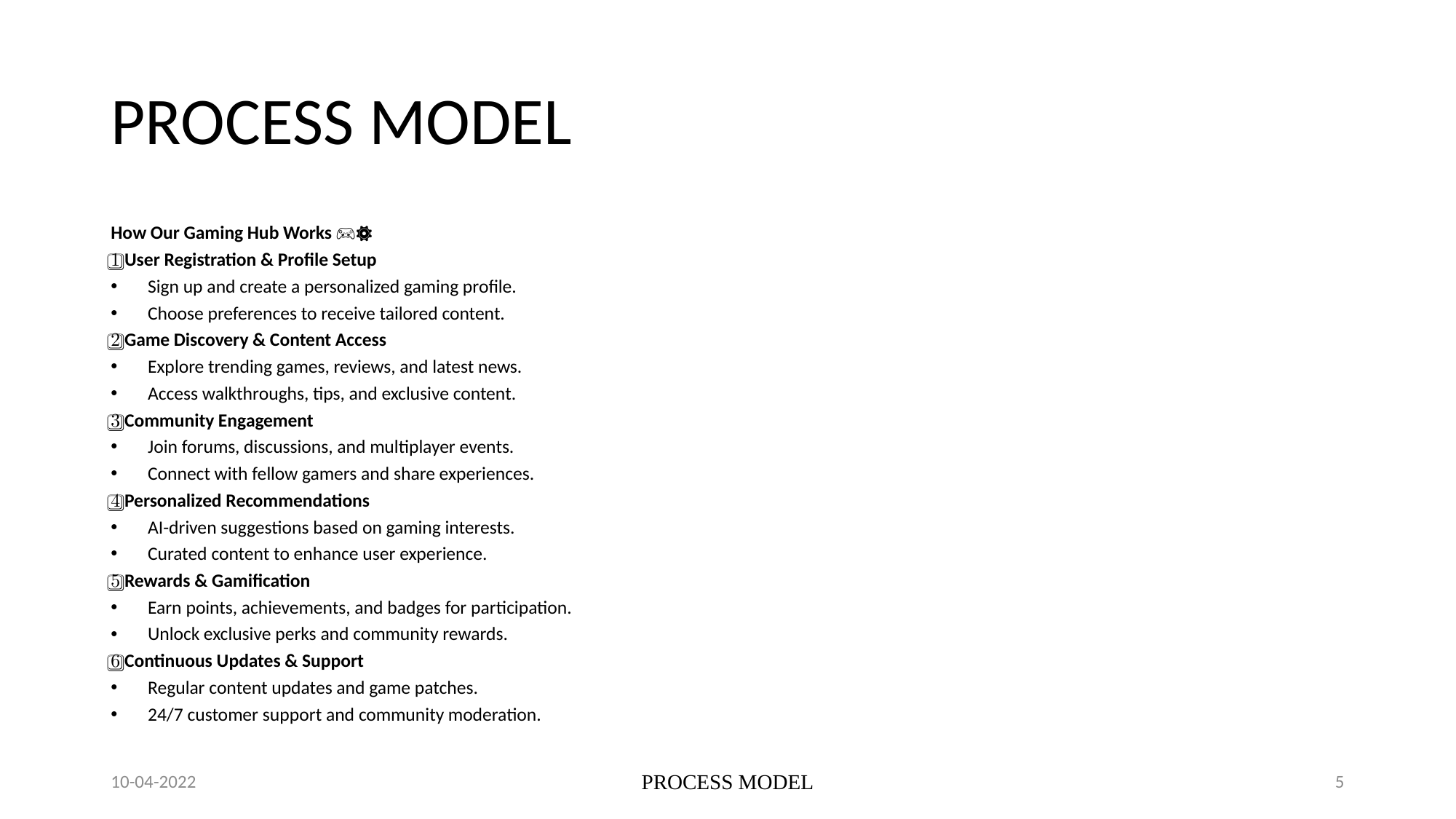

# PROCESS MODEL
How Our Gaming Hub Works 🎮⚙️
1️⃣ User Registration & Profile Setup
Sign up and create a personalized gaming profile.
Choose preferences to receive tailored content.
2️⃣ Game Discovery & Content Access
Explore trending games, reviews, and latest news.
Access walkthroughs, tips, and exclusive content.
3️⃣ Community Engagement
Join forums, discussions, and multiplayer events.
Connect with fellow gamers and share experiences.
4️⃣ Personalized Recommendations
AI-driven suggestions based on gaming interests.
Curated content to enhance user experience.
5️⃣ Rewards & Gamification
Earn points, achievements, and badges for participation.
Unlock exclusive perks and community rewards.
6️⃣ Continuous Updates & Support
Regular content updates and game patches.
24/7 customer support and community moderation.

10-04-2022
PROCESS MODEL
5